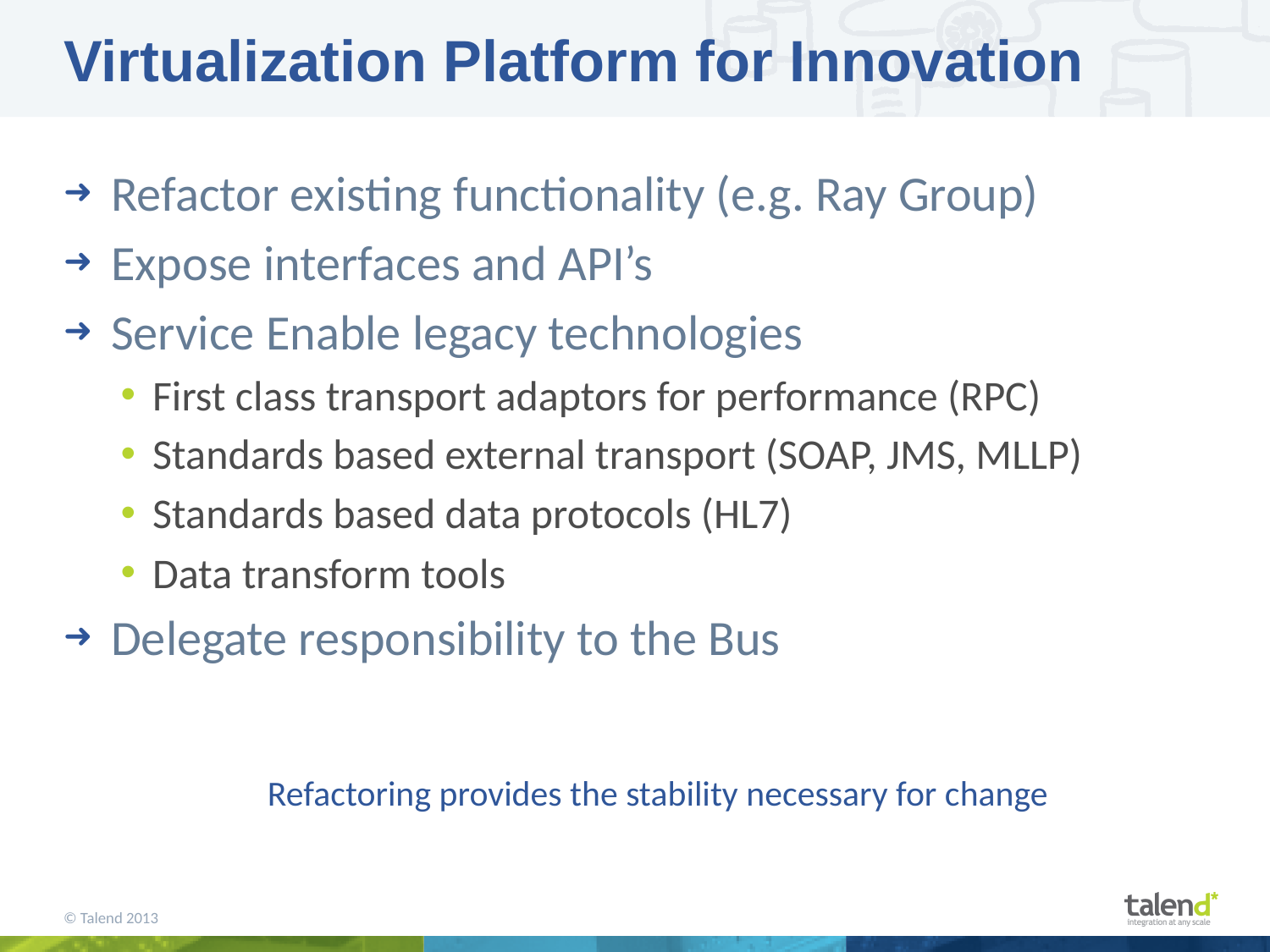

# Virtualization Platform for Innovation
Refactor existing functionality (e.g. Ray Group)
Expose interfaces and API’s
Service Enable legacy technologies
First class transport adaptors for performance (RPC)
Standards based external transport (SOAP, JMS, MLLP)
Standards based data protocols (HL7)
Data transform tools
Delegate responsibility to the Bus
Refactoring provides the stability necessary for change
© Talend 2013